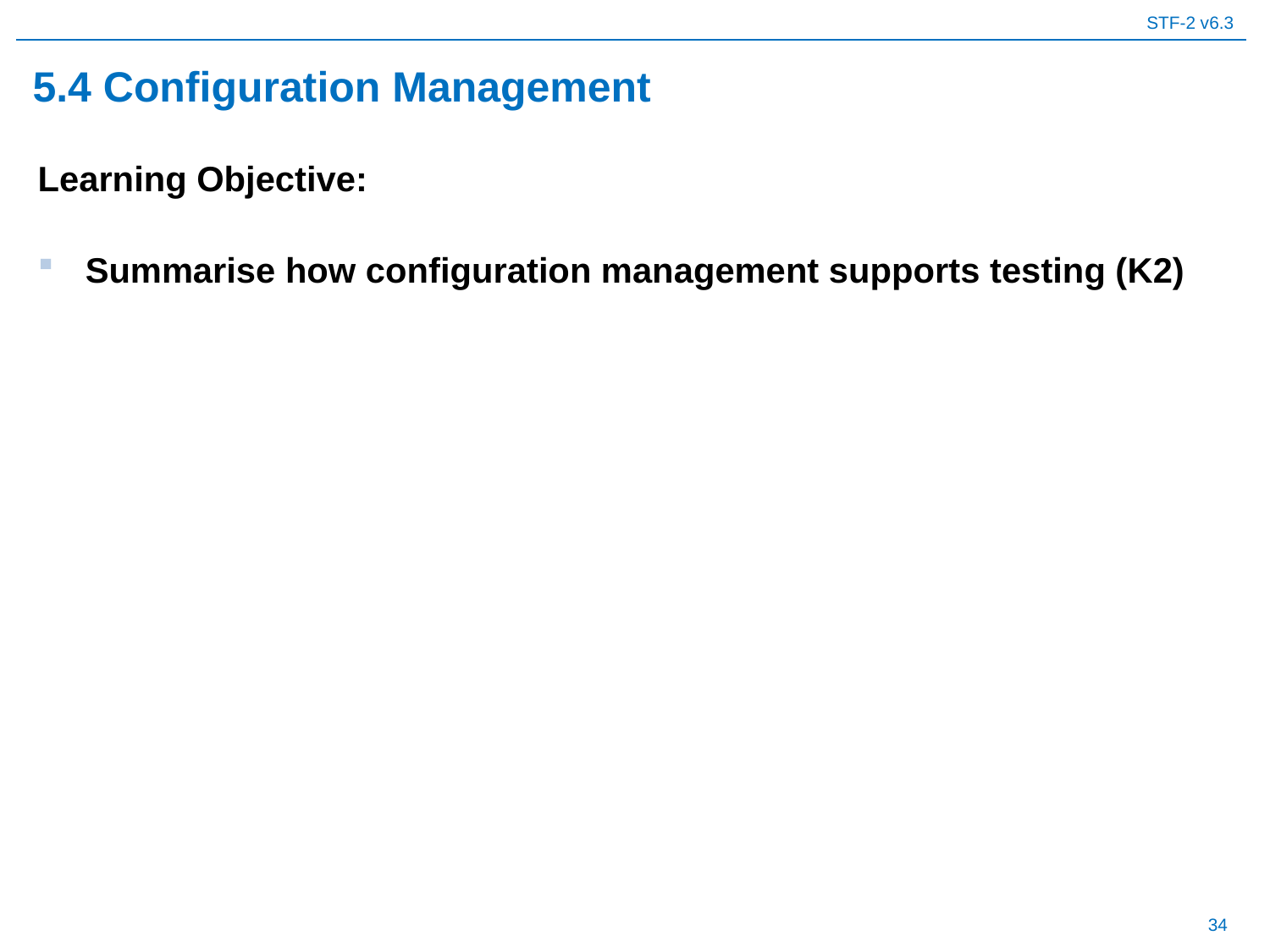

# 5.4 Configuration Management
Learning Objective:
Summarise how configuration management supports testing (K2)